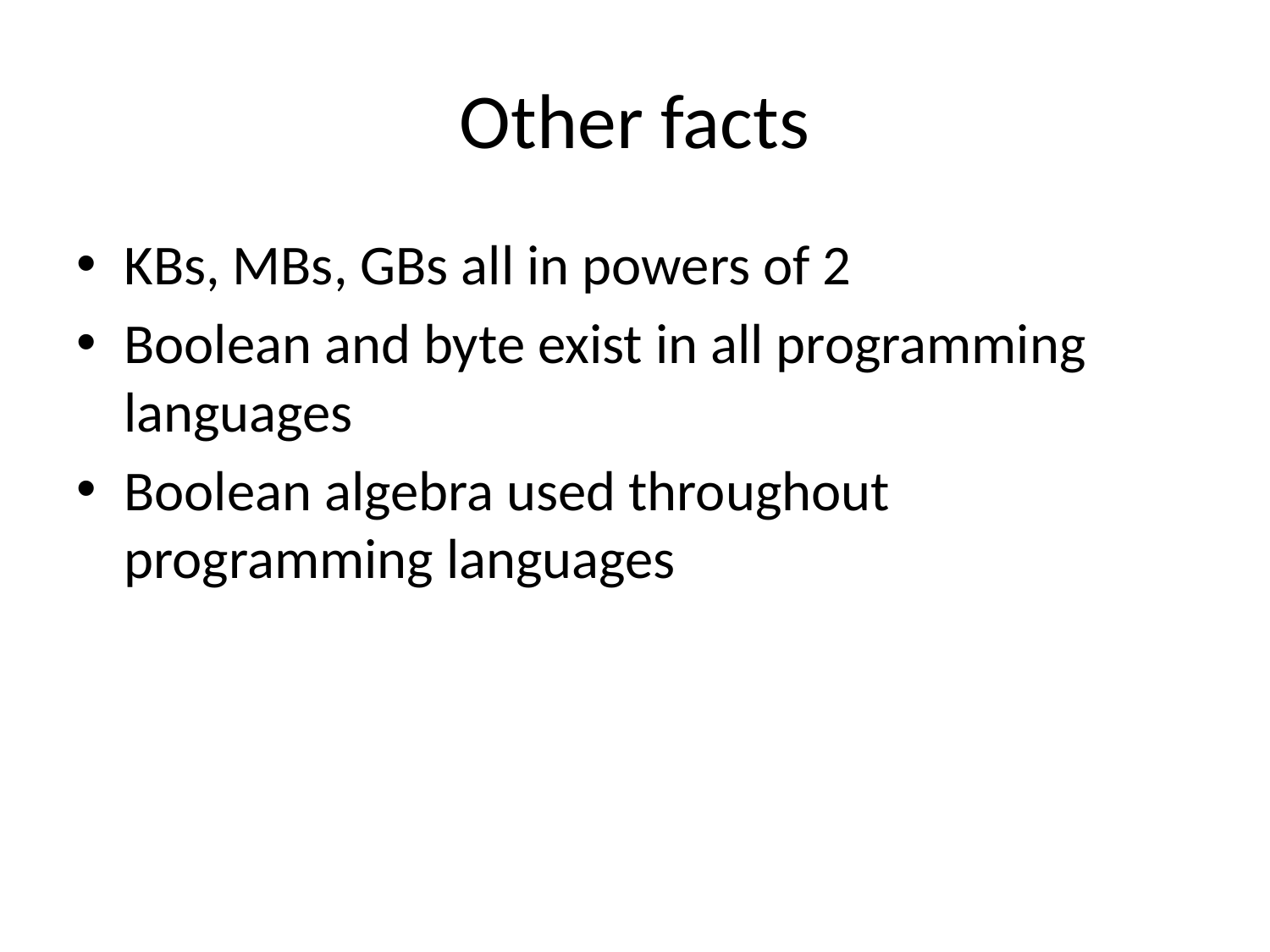

# Other facts
KBs, MBs, GBs all in powers of 2
Boolean and byte exist in all programming languages
Boolean algebra used throughout programming languages